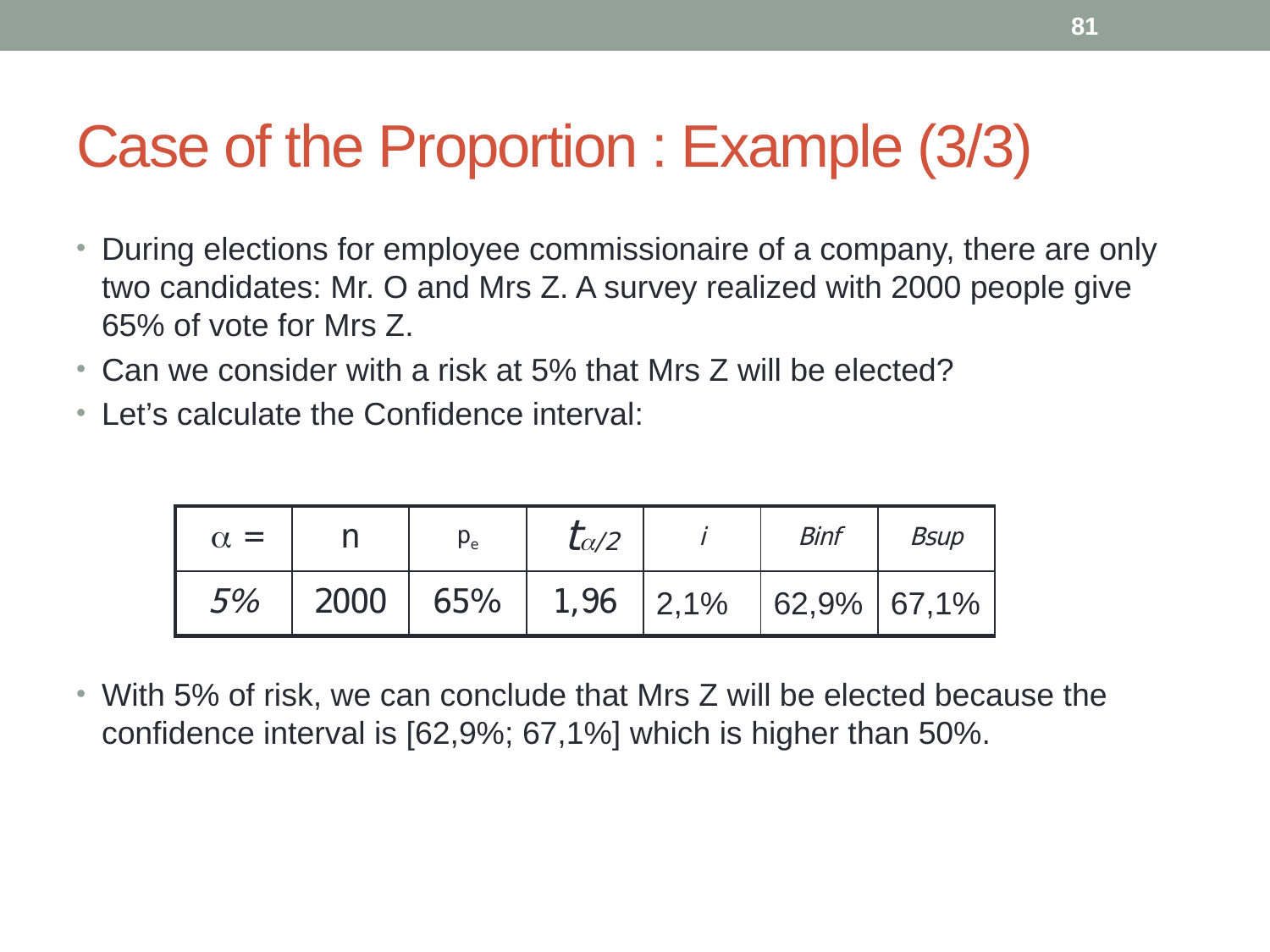

81
# Case of the Proportion : Example (3/3)
During elections for employee commissionaire of a company, there are only two candidates: Mr. O and Mrs Z. A survey realized with 2000 people give 65% of vote for Mrs Z.
Can we consider with a risk at 5% that Mrs Z will be elected?
Let’s calculate the Confidence interval:

With 5% of risk, we can conclude that Mrs Z will be elected because the confidence interval is [62,9%; 67,1%] which is higher than 50%.

| α = | n | pe | tα/2 | i | Binf | Bsup |
| --- | --- | --- | --- | --- | --- | --- |
| 5% | 2000 | 65% | 1,96 | 2,1% | 62,9% | 67,1% |